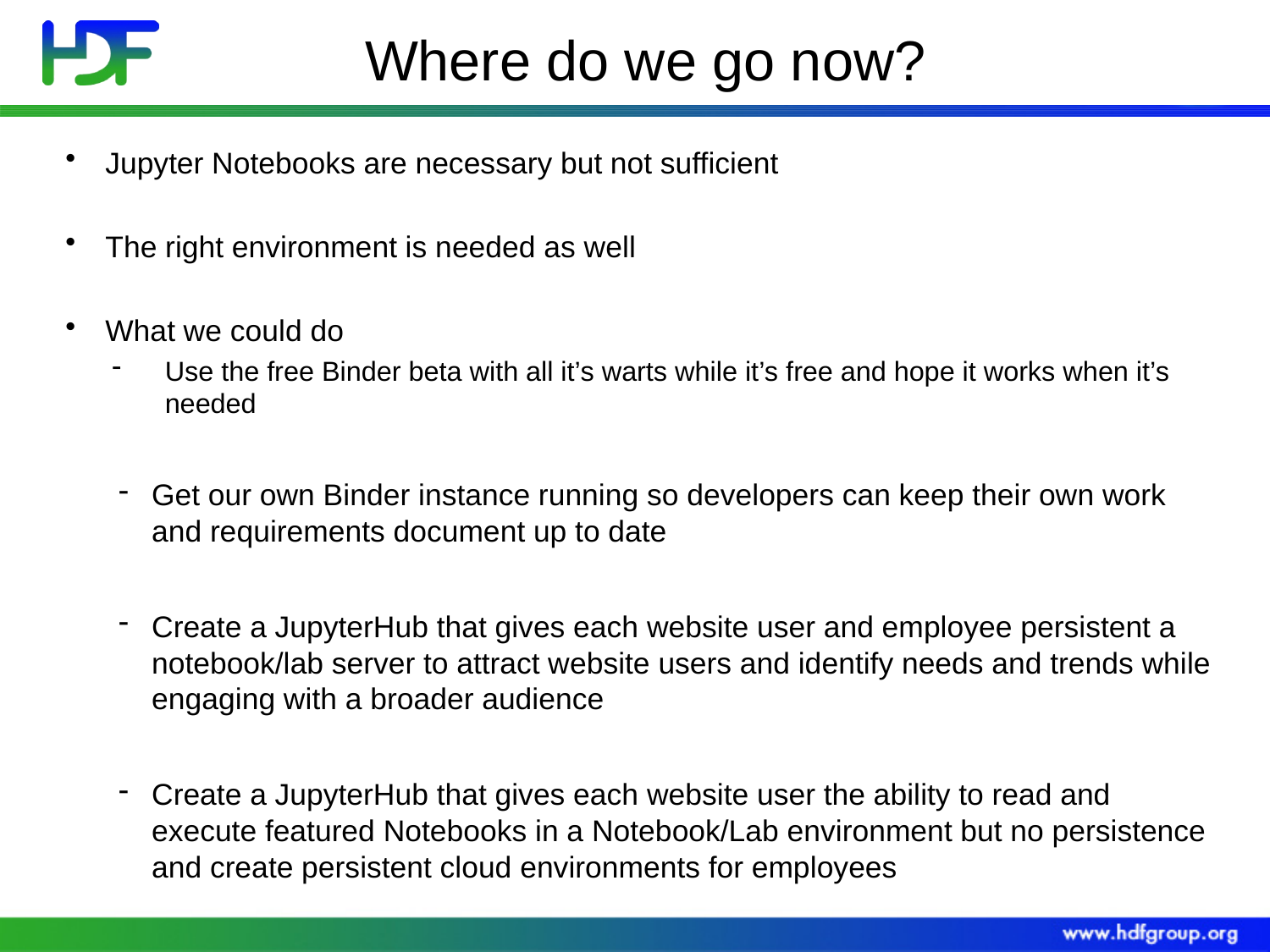

# Where do we go now?
Jupyter Notebooks are necessary but not sufficient

The right environment is needed as well

What we could do
Use the free Binder beta with all it’s warts while it’s free and hope it works when it’s needed

Get our own Binder instance running so developers can keep their own work and requirements document up to date

Create a JupyterHub that gives each website user and employee persistent a notebook/lab server to attract website users and identify needs and trends while engaging with a broader audience

Create a JupyterHub that gives each website user the ability to read and execute featured Notebooks in a Notebook/Lab environment but no persistence and create persistent cloud environments for employees